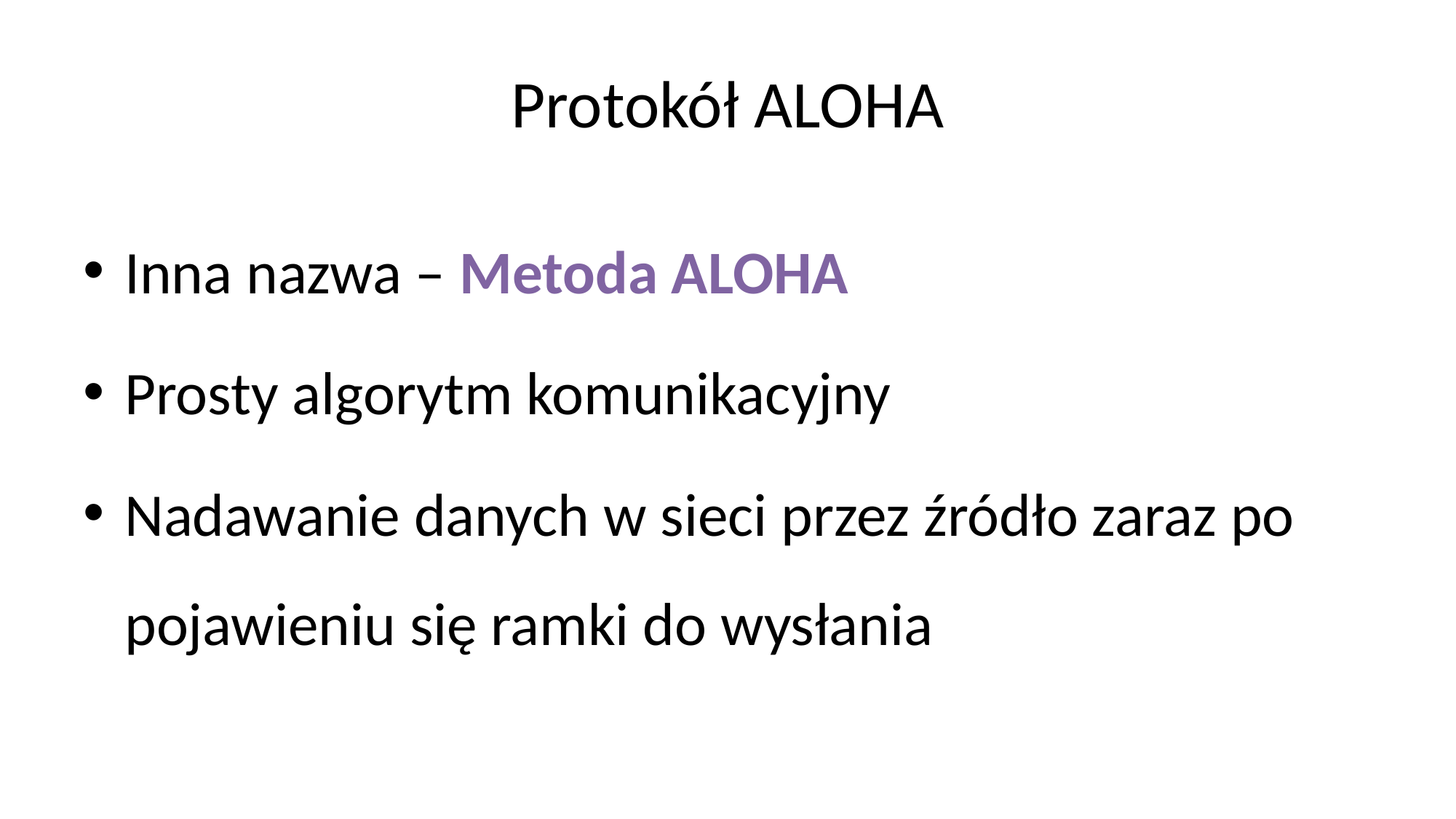

# Protokół ALOHA
Inna nazwa – Metoda ALOHA
Prosty algorytm komunikacyjny
Nadawanie danych w sieci przez źródło zaraz po pojawieniu się ramki do wysłania